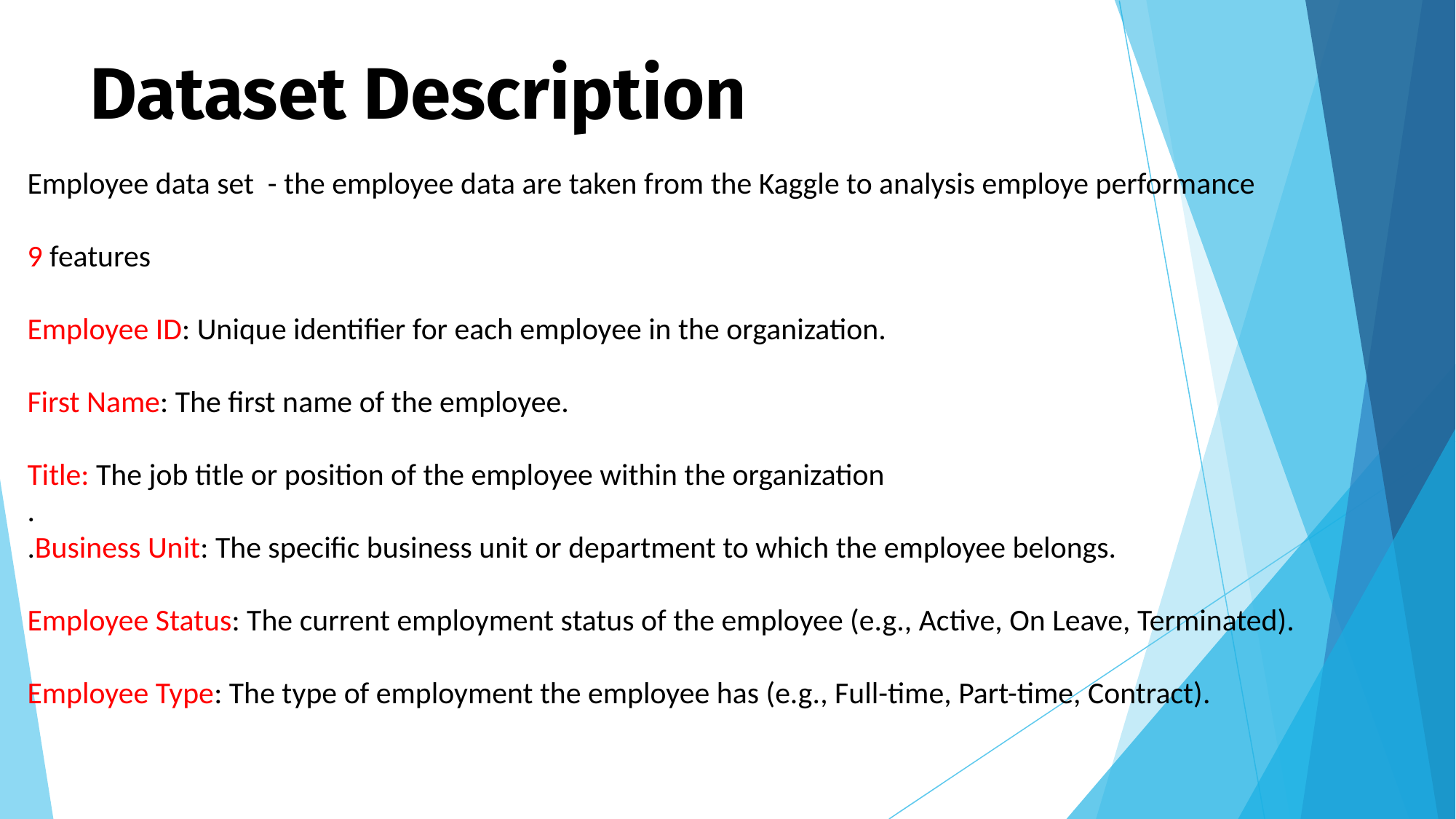

# Dataset Description
Employee data set  - the employee data are taken from the Kaggle to analysis employe performance

9 features

Employee ID: Unique identifier for each employee in the organization.

First Name: The first name of the employee.

Title: The job title or position of the employee within the organization
.
.Business Unit: The specific business unit or department to which the employee belongs.

Employee Status: The current employment status of the employee (e.g., Active, On Leave, Terminated).

Employee Type: The type of employment the employee has (e.g., Full-time, Part-time, Contract).